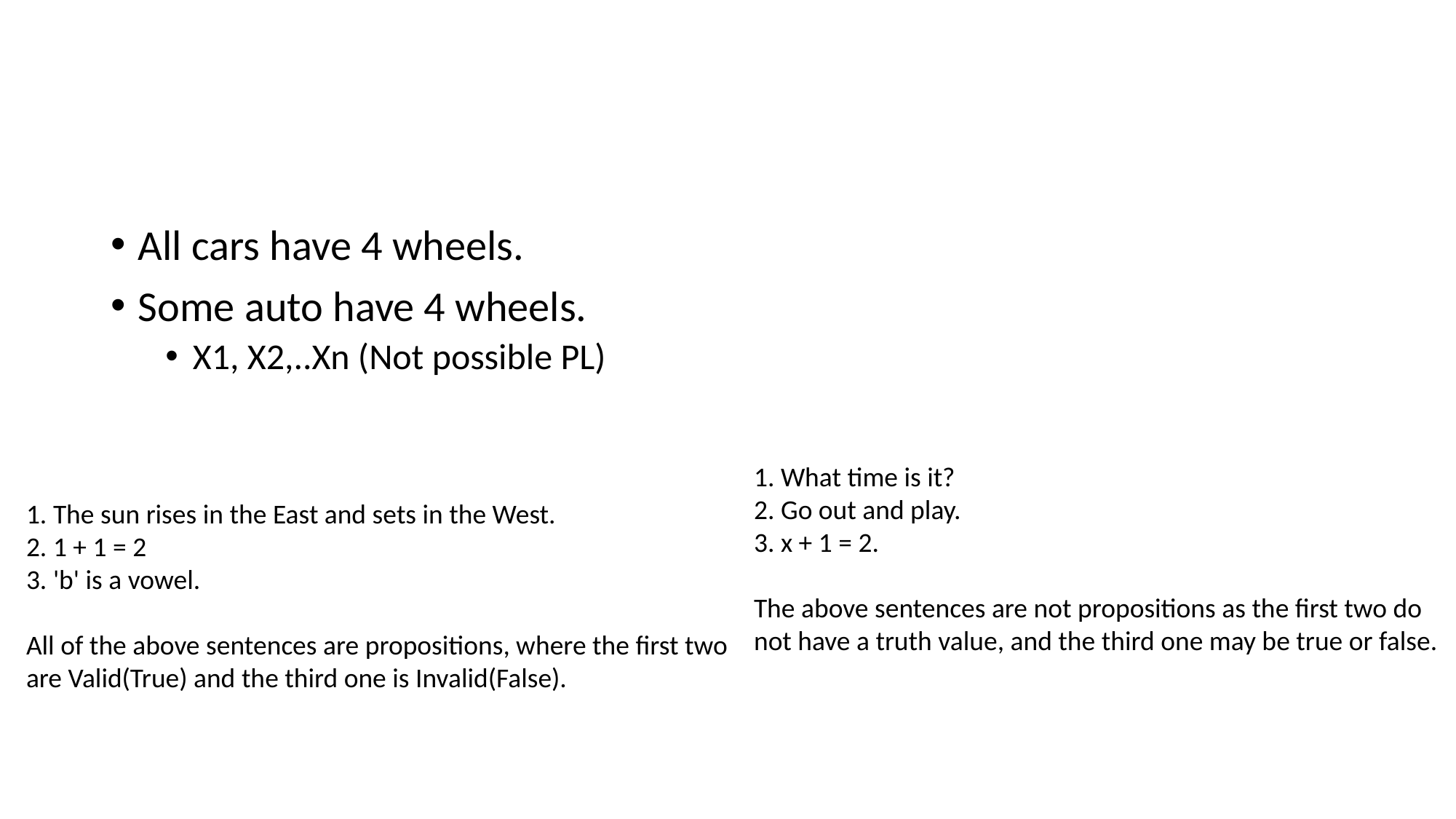

#
All cars have 4 wheels.
Some auto have 4 wheels.
X1, X2,..Xn (Not possible PL)

1. What time is it?
2. Go out and play.
3. x + 1 = 2.

The above sentences are not propositions as the first two do not have a truth value, and the third one may be true or false.
1. The sun rises in the East and sets in the West.
2. 1 + 1 = 2
3. 'b' is a vowel.

All of the above sentences are propositions, where the first two are Valid(True) and the third one is Invalid(False).